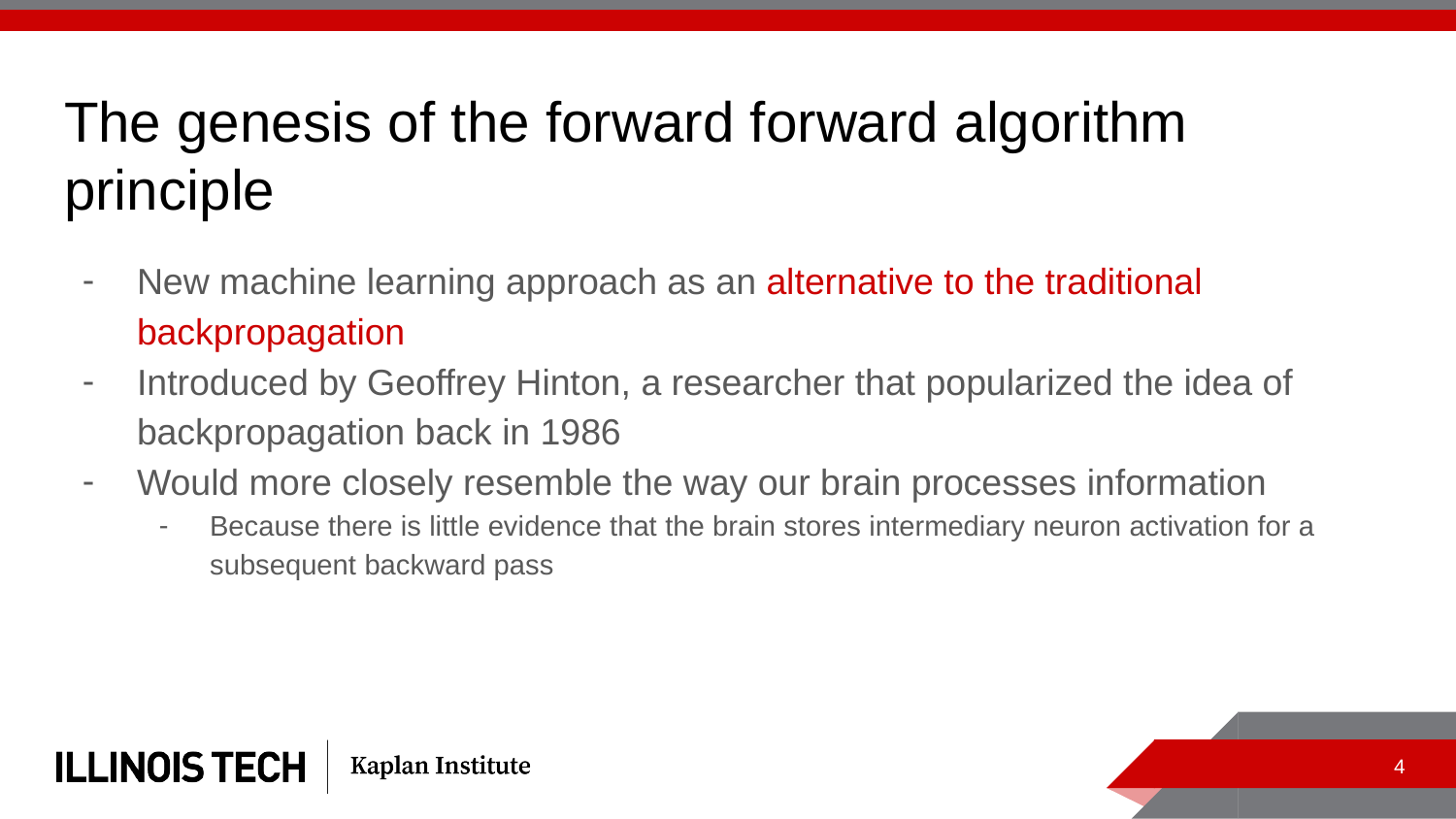

# The genesis of the forward forward algorithm principle
New machine learning approach as an alternative to the traditional backpropagation
Introduced by Geoffrey Hinton, a researcher that popularized the idea of backpropagation back in 1986
Would more closely resemble the way our brain processes information
Because there is little evidence that the brain stores intermediary neuron activation for a subsequent backward pass

4